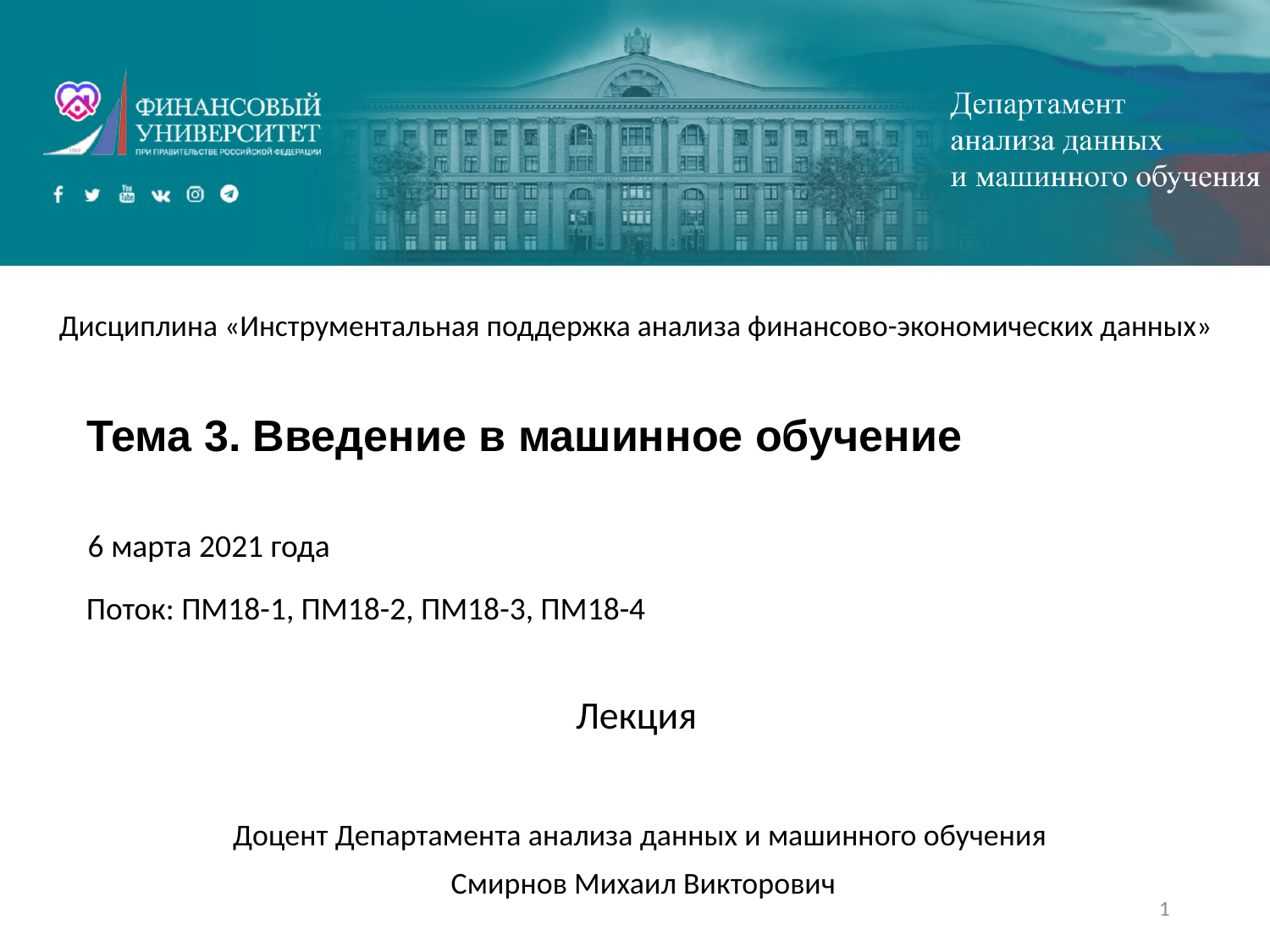

Дисциплина «Инструментальная поддержка анализа финансово-экономических данных»
# Тема 3. Введение в машинное обучение
6 марта 2021 года
Поток: ПМ18-1, ПМ18-2, ПМ18-3, ПМ18-4
Лекция
Доцент Департамента анализа данных и машинного обучения
Смирнов Михаил Викторович
1